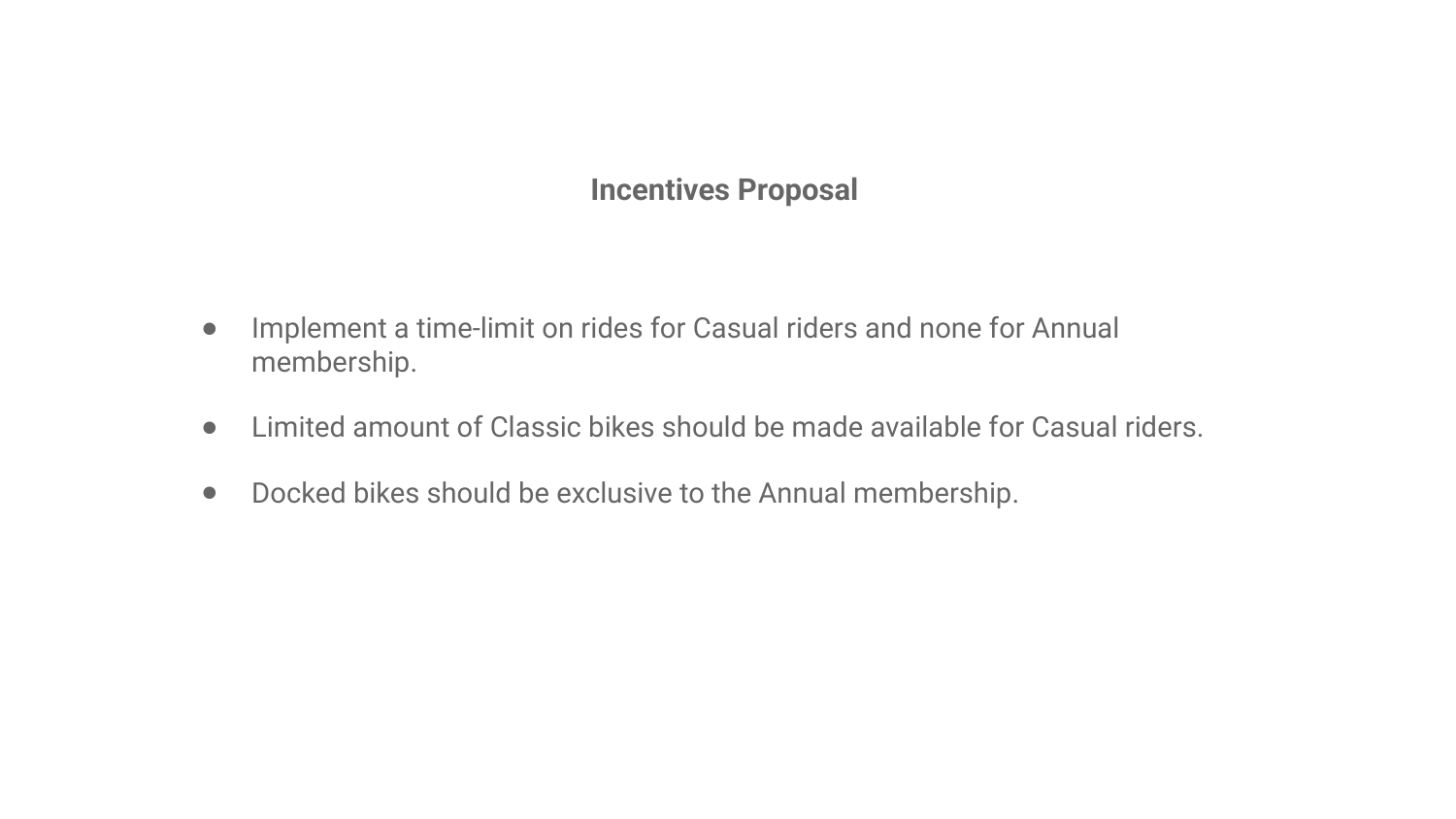

# Incentives Proposal
Implement a time-limit on rides for Casual riders and none for Annual membership.
Limited amount of Classic bikes should be made available for Casual riders.
Docked bikes should be exclusive to the Annual membership.